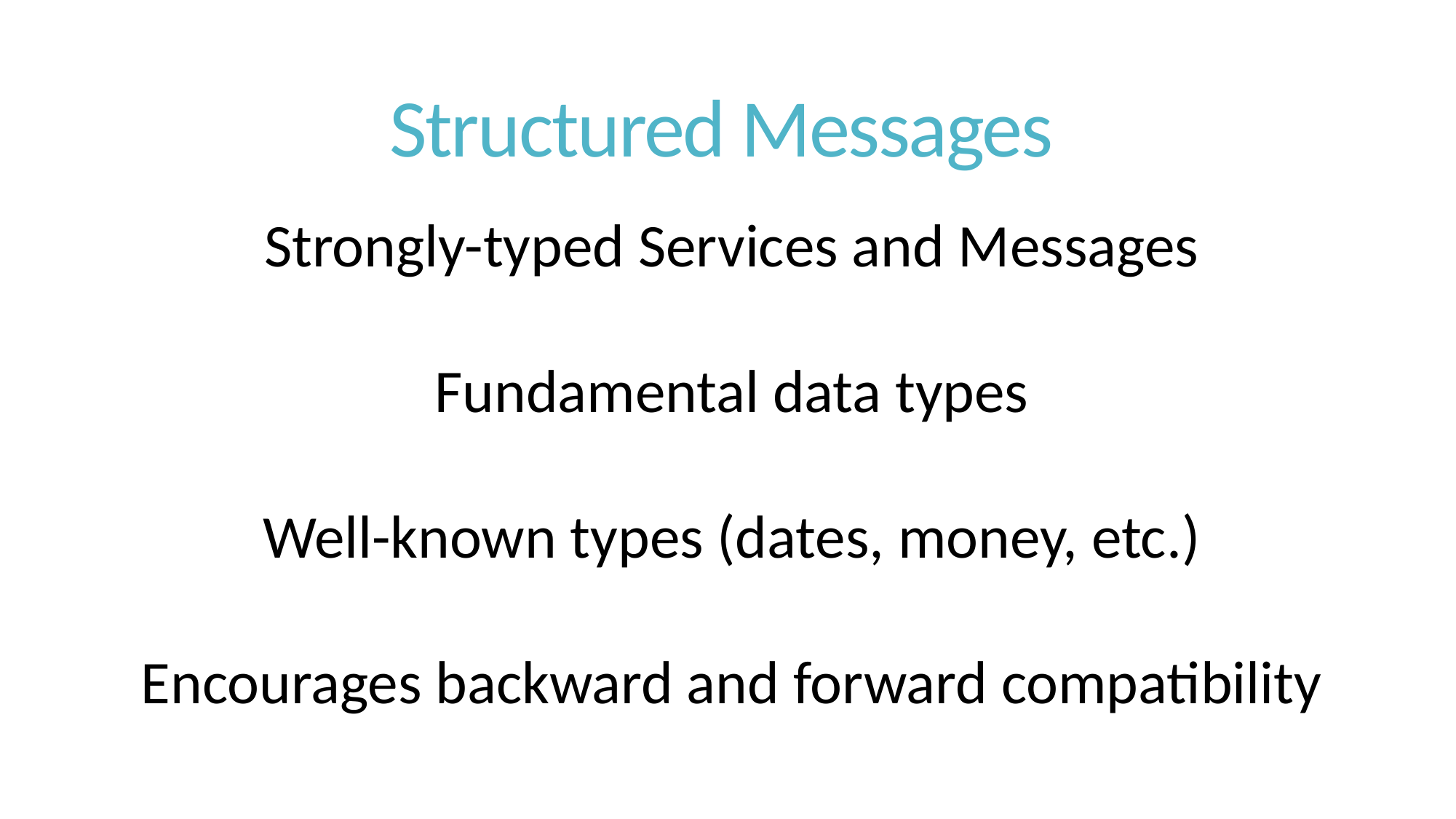

# Structured Messages
Strongly-typed Services and Messages

Fundamental data types

Well-known types (dates, money, etc.)

Encourages backward and forward compatibility